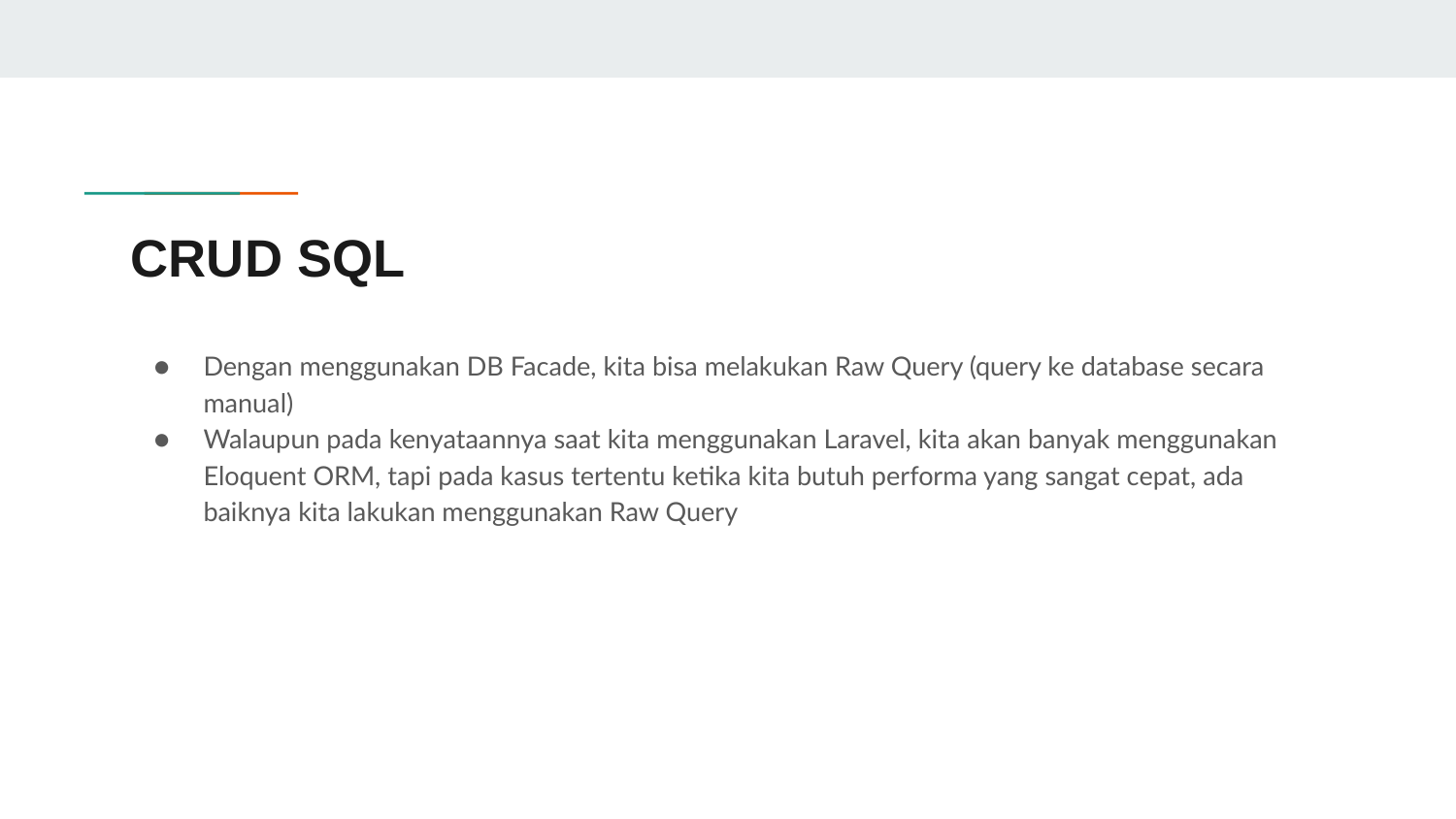

# CRUD SQL
Dengan menggunakan DB Facade, kita bisa melakukan Raw Query (query ke database secara manual)
Walaupun pada kenyataannya saat kita menggunakan Laravel, kita akan banyak menggunakan Eloquent ORM, tapi pada kasus tertentu ketika kita butuh performa yang sangat cepat, ada baiknya kita lakukan menggunakan Raw Query